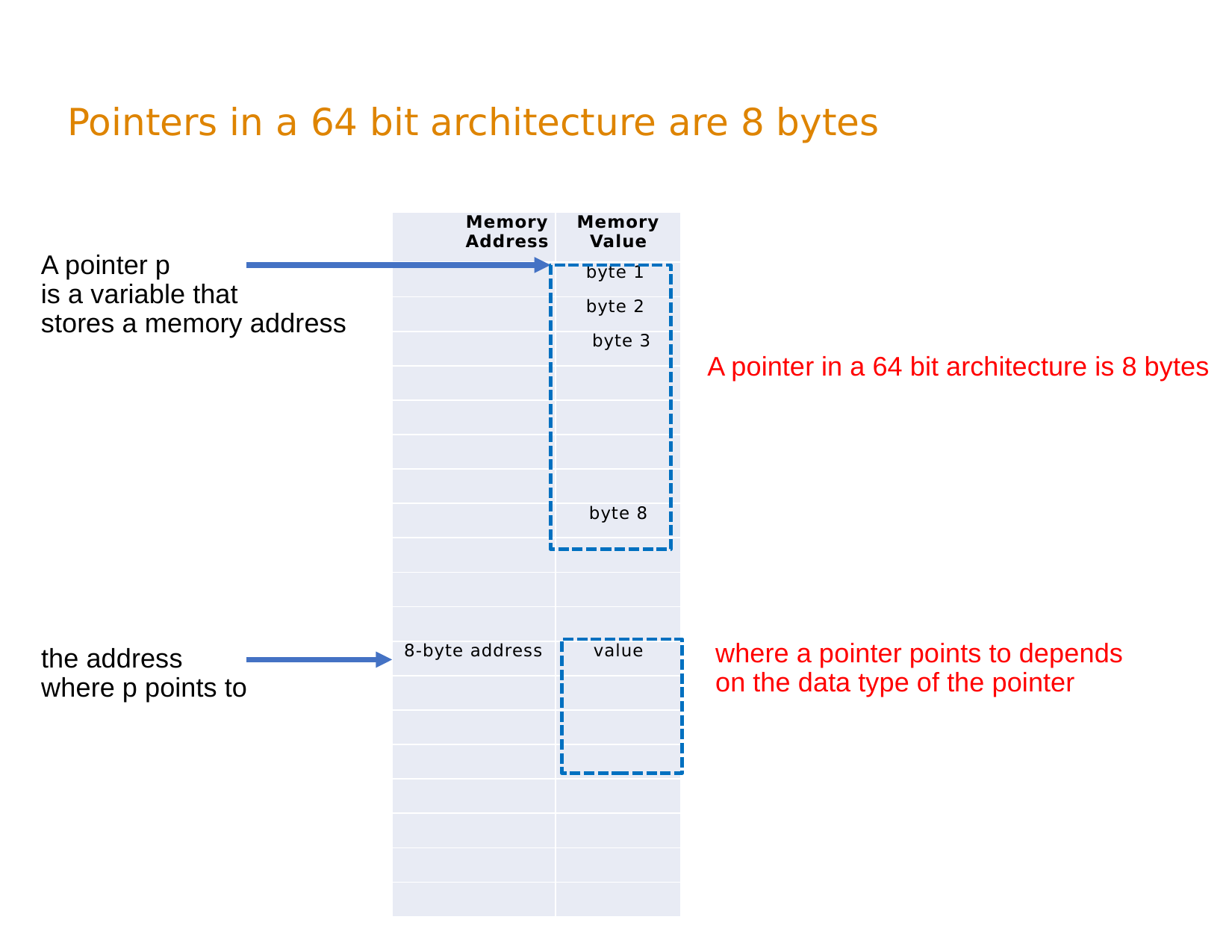

# Pointers in a 64 bit architecture are 8 bytes
| Memory Address | Memory Value |
| --- | --- |
|  | byte 1 |
|  | byte 2 |
|  | byte 3 |
|  |  |
|  |  |
|  |  |
|  |  |
|  | byte 8 |
|  |  |
|  |  |
|  |  |
| 8-byte address | value |
|  |  |
|  |  |
|  |  |
|  |  |
|  |  |
|  |  |
|  |  |
A pointer p
is a variable that
stores a memory address

A pointer in a 64 bit architecture is 8 bytes
where a pointer points to depends
on the data type of the pointer
the address
where p points to